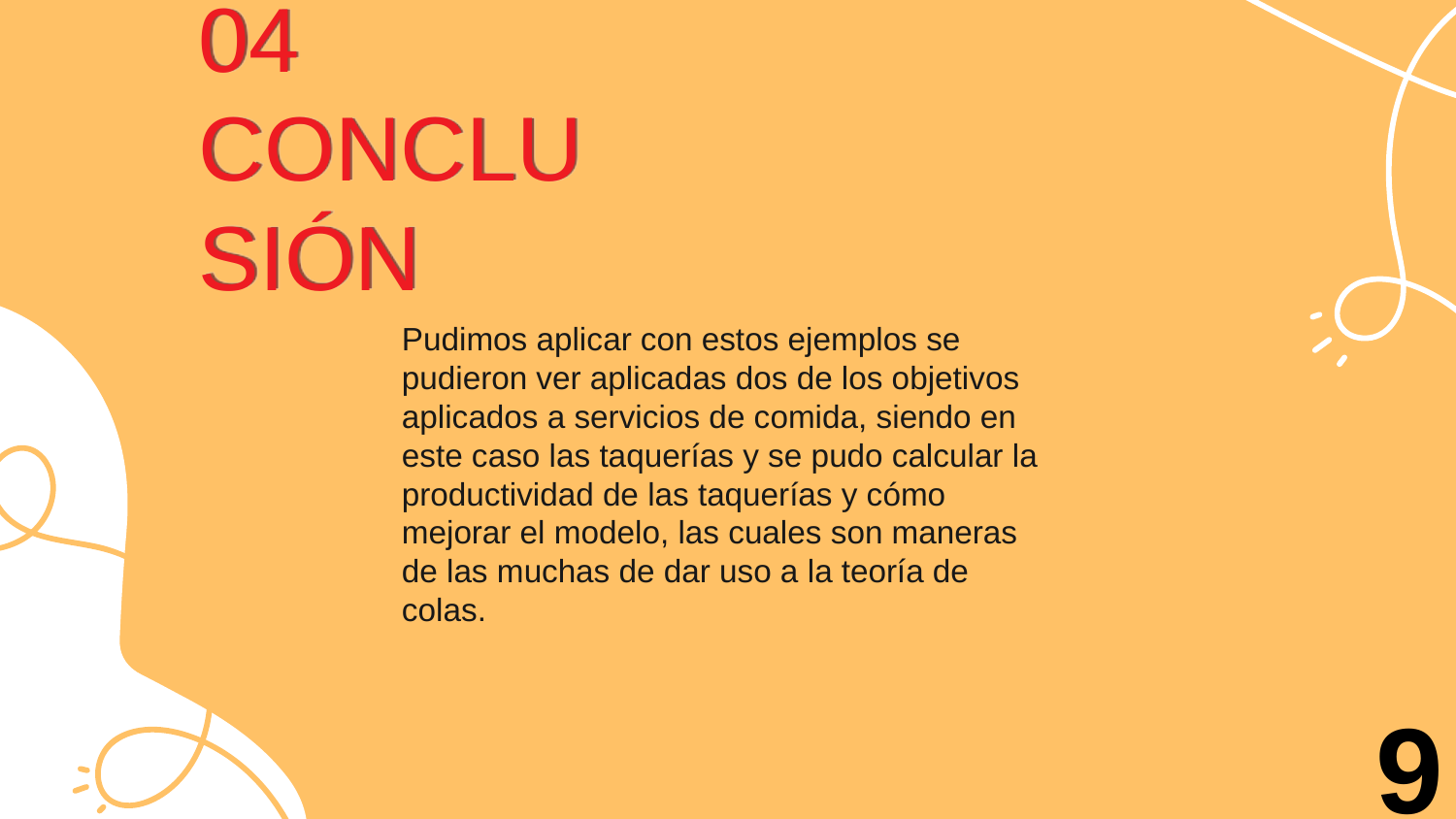

04   CONCLUSIÓN
Pudimos aplicar con estos ejemplos se pudieron ver aplicadas dos de los objetivos aplicados a servicios de comida, siendo en este caso las taquerías y se pudo calcular la productividad de las taquerías y cómo mejorar el modelo, las cuales son maneras de las muchas de dar uso a la teoría de colas.
9